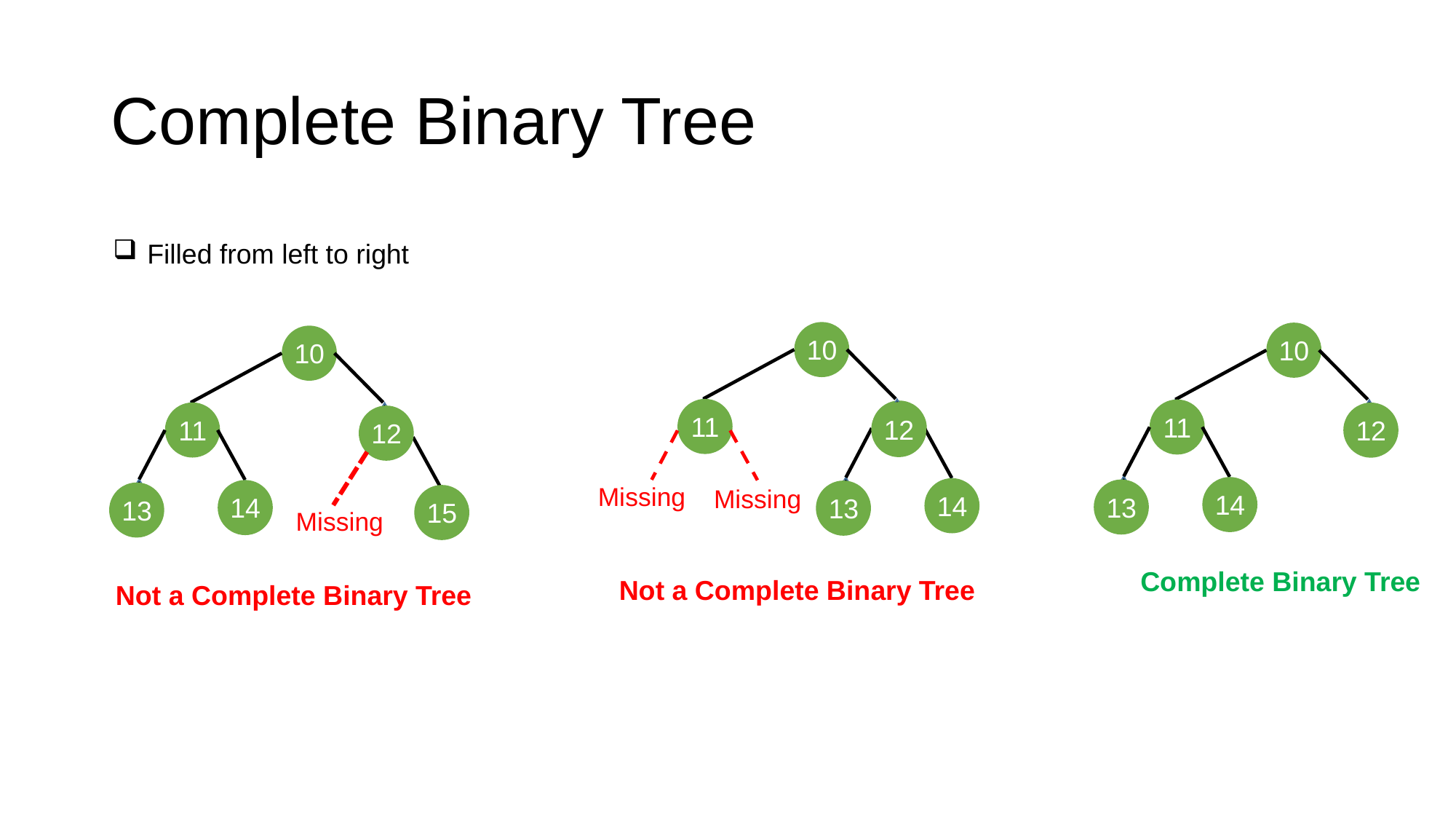

# Complete Binary Tree
Filled from left to right

10

11

11

12

14

13

10

11

12

14

13

10

11

12

14

13

15
Missing
Missing
Missing
Complete Binary Tree
Not a Complete Binary Tree
Not a Complete Binary Tree